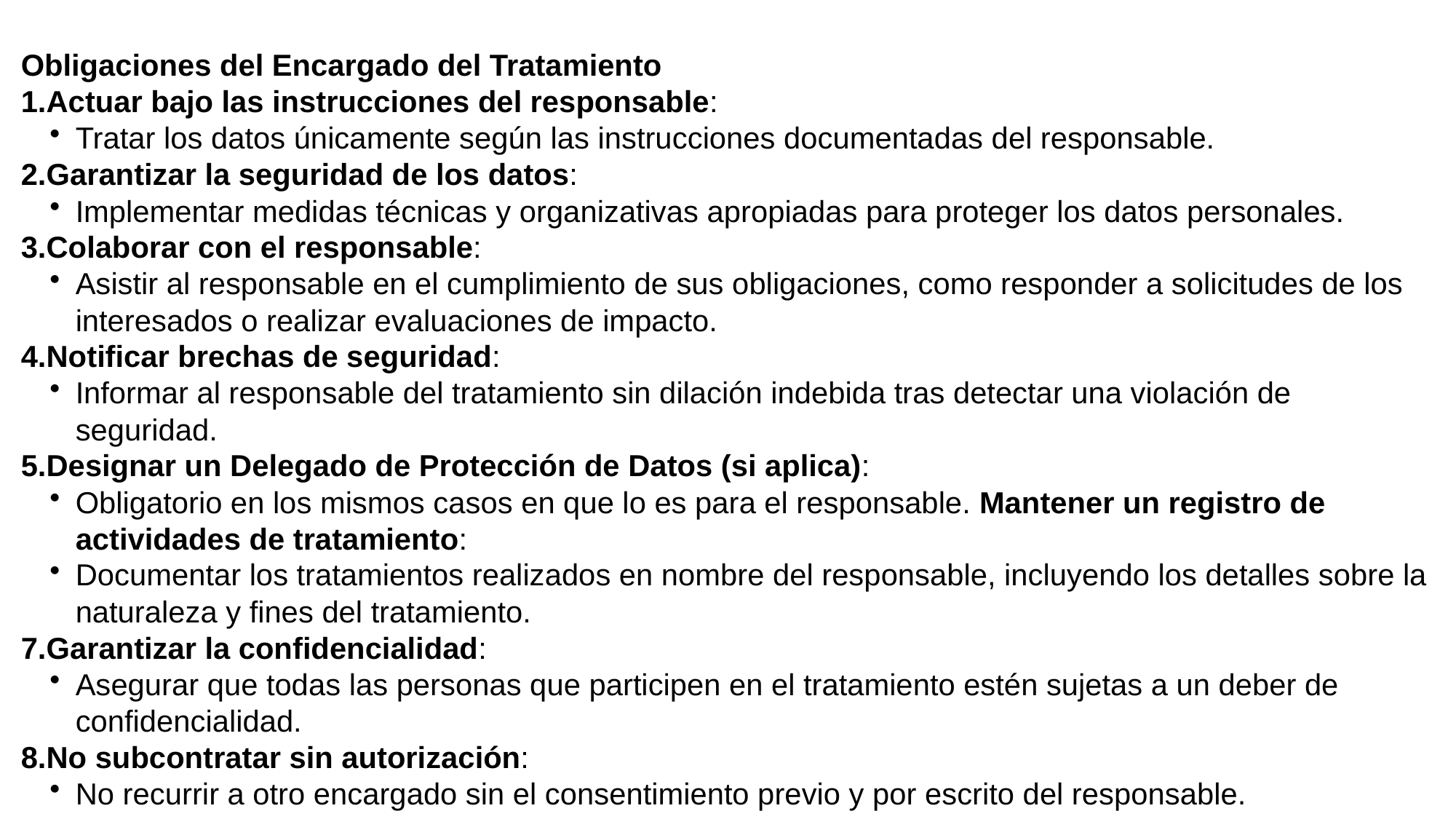

Obligaciones del Encargado del Tratamiento
Actuar bajo las instrucciones del responsable:
Tratar los datos únicamente según las instrucciones documentadas del responsable.
Garantizar la seguridad de los datos:
Implementar medidas técnicas y organizativas apropiadas para proteger los datos personales.
Colaborar con el responsable:
Asistir al responsable en el cumplimiento de sus obligaciones, como responder a solicitudes de los interesados o realizar evaluaciones de impacto.
Notificar brechas de seguridad:
Informar al responsable del tratamiento sin dilación indebida tras detectar una violación de seguridad.
Designar un Delegado de Protección de Datos (si aplica):
Obligatorio en los mismos casos en que lo es para el responsable. Mantener un registro de actividades de tratamiento:
Documentar los tratamientos realizados en nombre del responsable, incluyendo los detalles sobre la naturaleza y fines del tratamiento.
Garantizar la confidencialidad:
Asegurar que todas las personas que participen en el tratamiento estén sujetas a un deber de confidencialidad.
No subcontratar sin autorización:
No recurrir a otro encargado sin el consentimiento previo y por escrito del responsable.